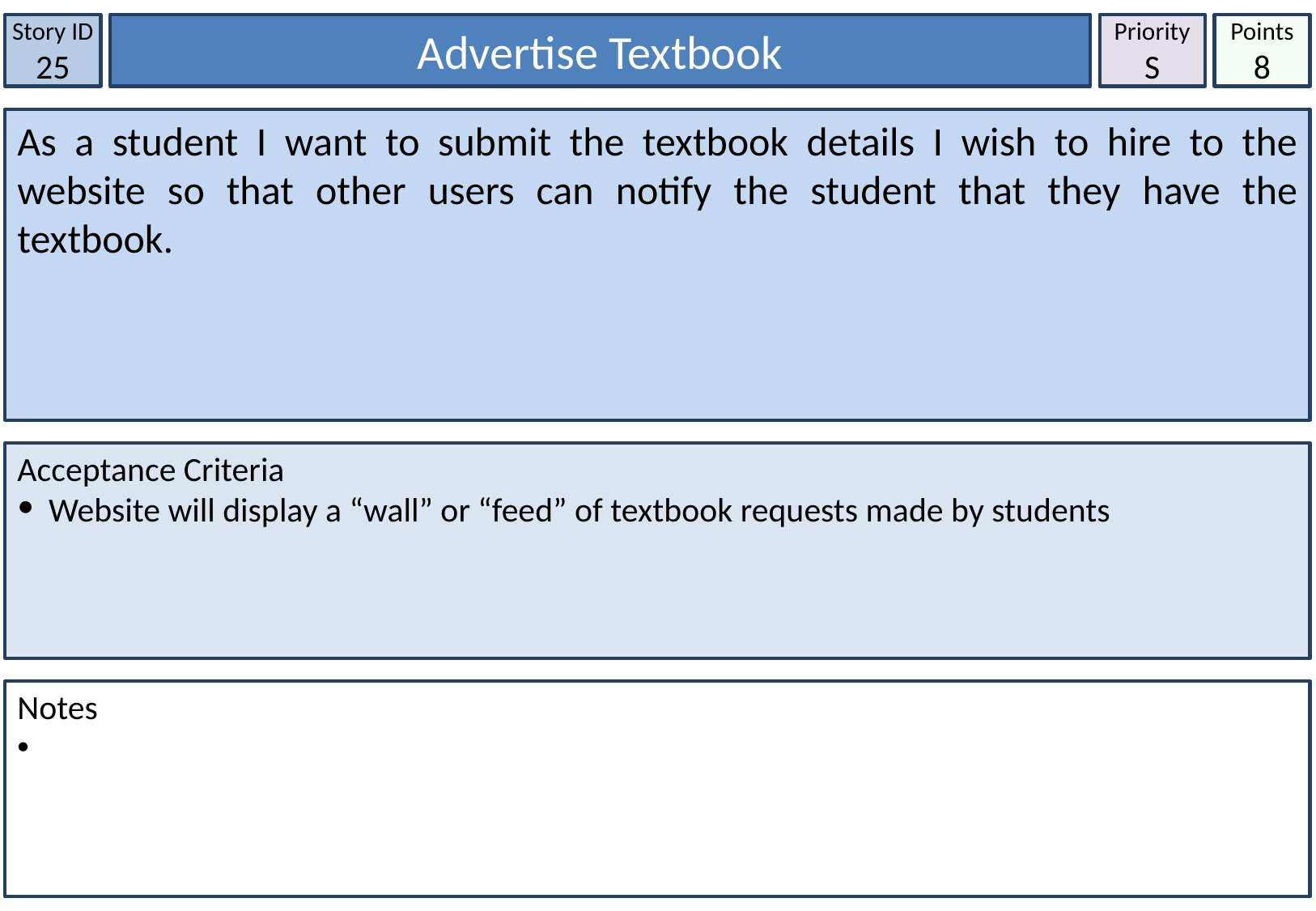

Story ID
25
Advertise Textbook
Priority
S
Points
8
As a student I want to submit the textbook details I wish to hire to the website so that other users can notify the student that they have the textbook.
Acceptance Criteria
 Website will display a “wall” or “feed” of textbook requests made by students
Notes